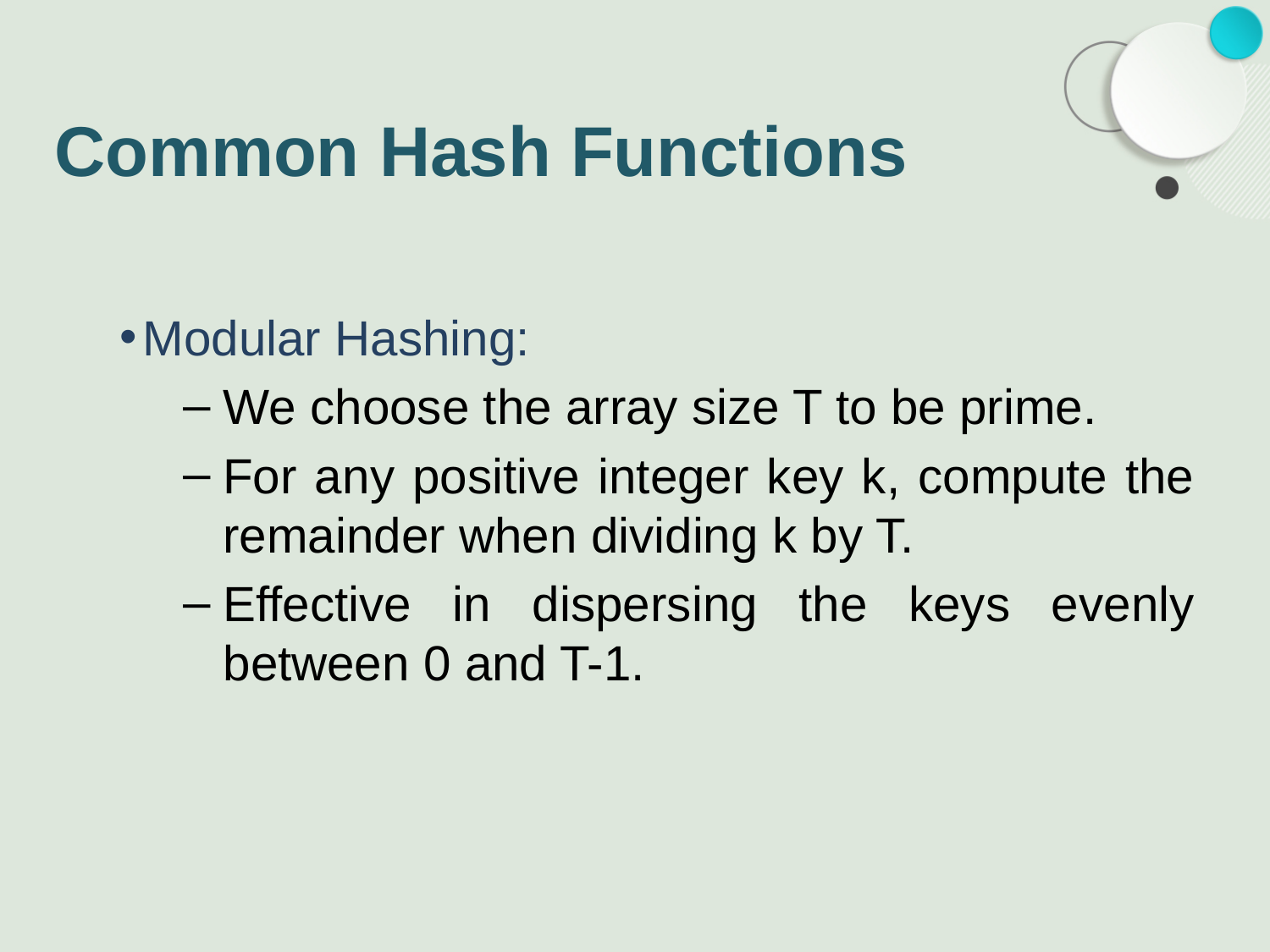

# Common Hash Functions
Modular Hashing:
We choose the array size T to be prime.
For any positive integer key k, compute the remainder when dividing k by T.
Effective in dispersing the keys evenly between 0 and T-1.